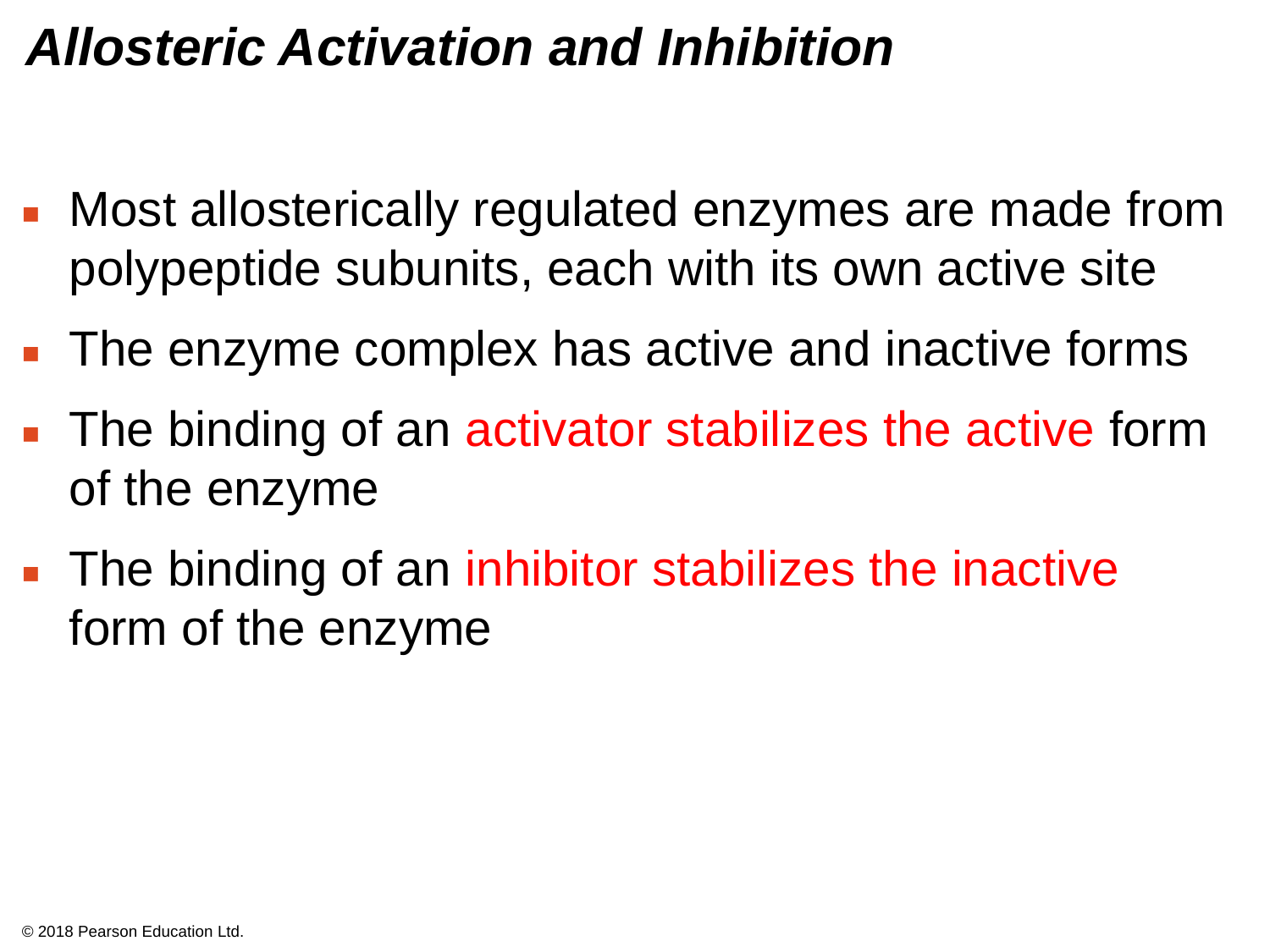

# Allosteric Activation and Inhibition
Most allosterically regulated enzymes are made from polypeptide subunits, each with its own active site
The enzyme complex has active and inactive forms
The binding of an activator stabilizes the active form of the enzyme
The binding of an inhibitor stabilizes the inactive form of the enzyme
© 2018 Pearson Education Ltd.